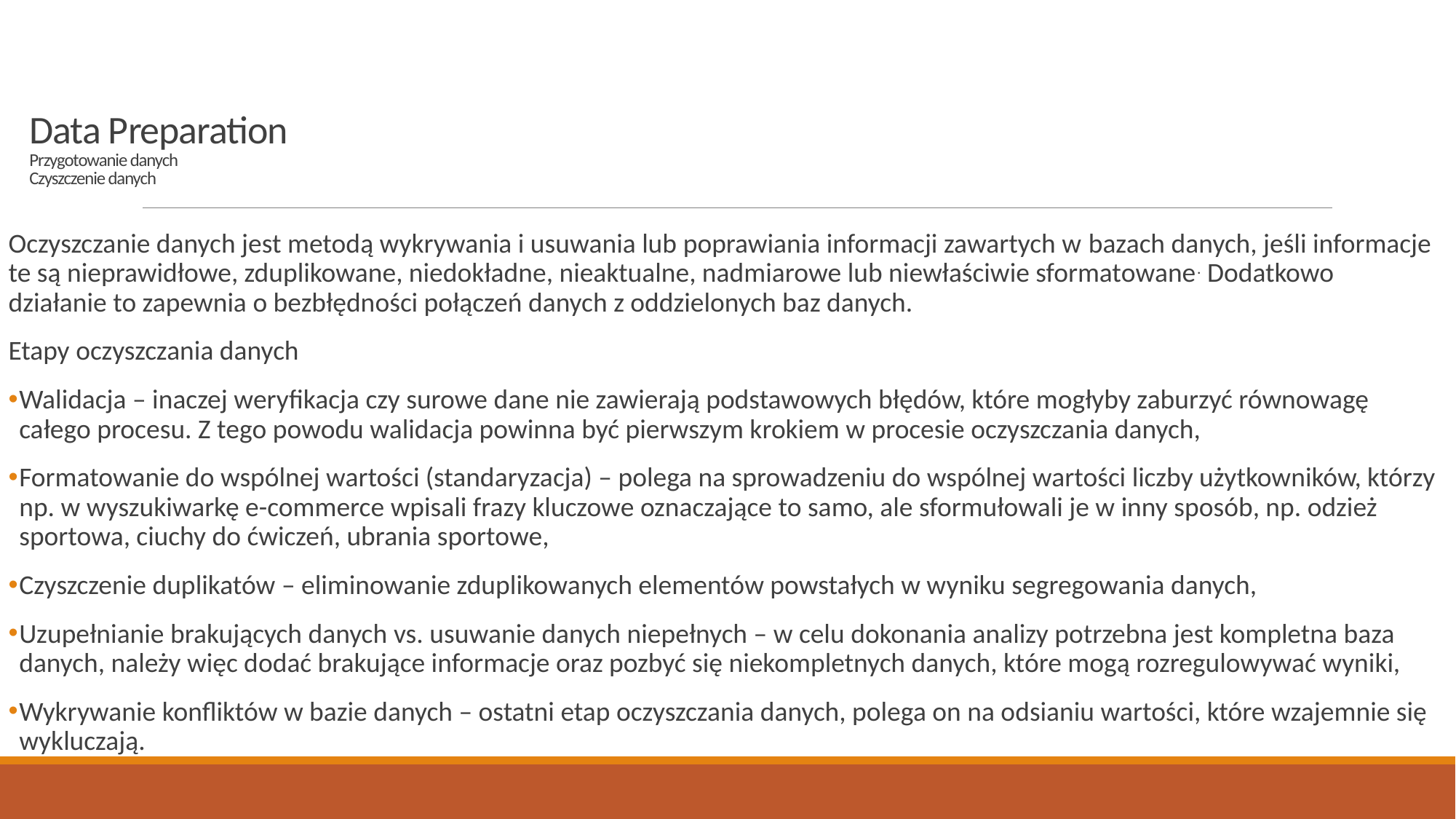

# Data Preparation Przygotowanie danych Czyszczenie danych
Oczyszczanie danych jest metodą wykrywania i usuwania lub poprawiania informacji zawartych w bazach danych, jeśli informacje te są nieprawidłowe, zduplikowane, niedokładne, nieaktualne, nadmiarowe lub niewłaściwie sformatowane. Dodatkowo działanie to zapewnia o bezbłędności połączeń danych z oddzielonych baz danych.
Etapy oczyszczania danych
Walidacja – inaczej weryfikacja czy surowe dane nie zawierają podstawowych błędów, które mogłyby zaburzyć równowagę całego procesu. Z tego powodu walidacja powinna być pierwszym krokiem w procesie oczyszczania danych,
Formatowanie do wspólnej wartości (standaryzacja) – polega na sprowadzeniu do wspólnej wartości liczby użytkowników, którzy np. w wyszukiwarkę e-commerce wpisali frazy kluczowe oznaczające to samo, ale sformułowali je w inny sposób, np. odzież sportowa, ciuchy do ćwiczeń, ubrania sportowe,
Czyszczenie duplikatów – eliminowanie zduplikowanych elementów powstałych w wyniku segregowania danych,
Uzupełnianie brakujących danych vs. usuwanie danych niepełnych – w celu dokonania analizy potrzebna jest kompletna baza danych, należy więc dodać brakujące informacje oraz pozbyć się niekompletnych danych, które mogą rozregulowywać wyniki,
Wykrywanie konfliktów w bazie danych – ostatni etap oczyszczania danych, polega on na odsianiu wartości, które wzajemnie się wykluczają.